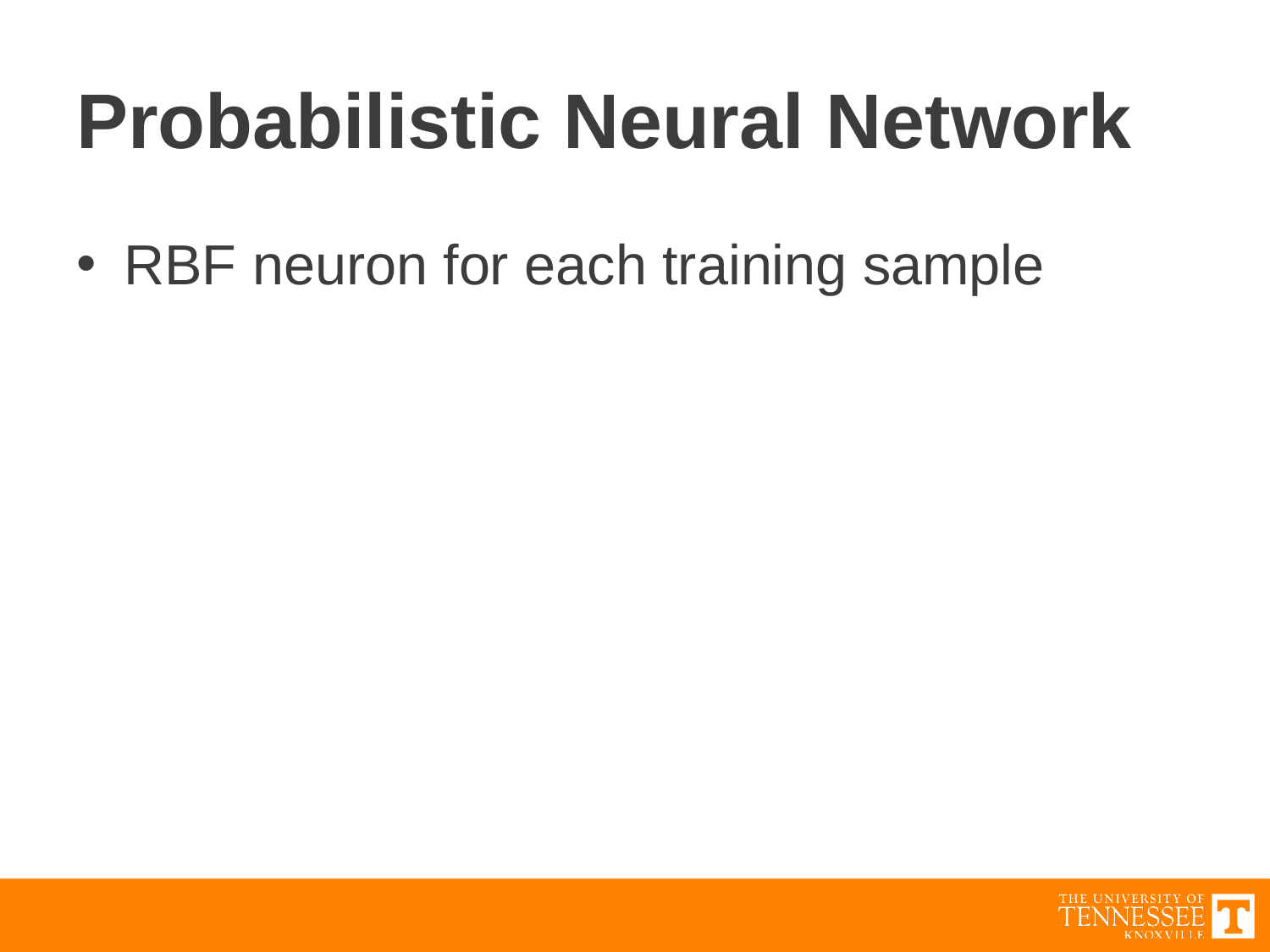

# Probabilistic Neural Network
RBF neuron for each training sample